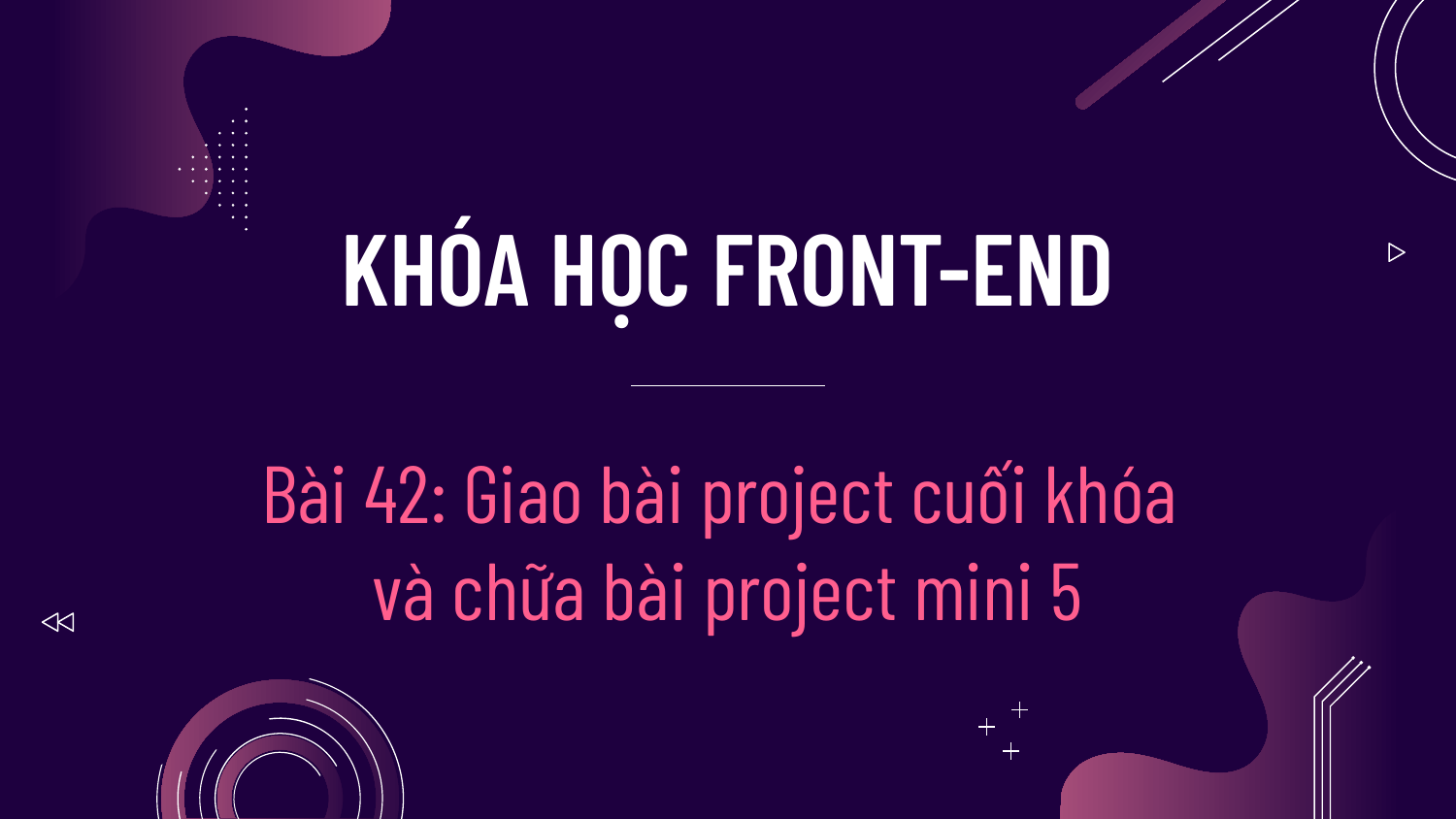

# KHÓA HỌC FRONT-END Bài 42: Giao bài project cuối khóa và chữa bài project mini 5